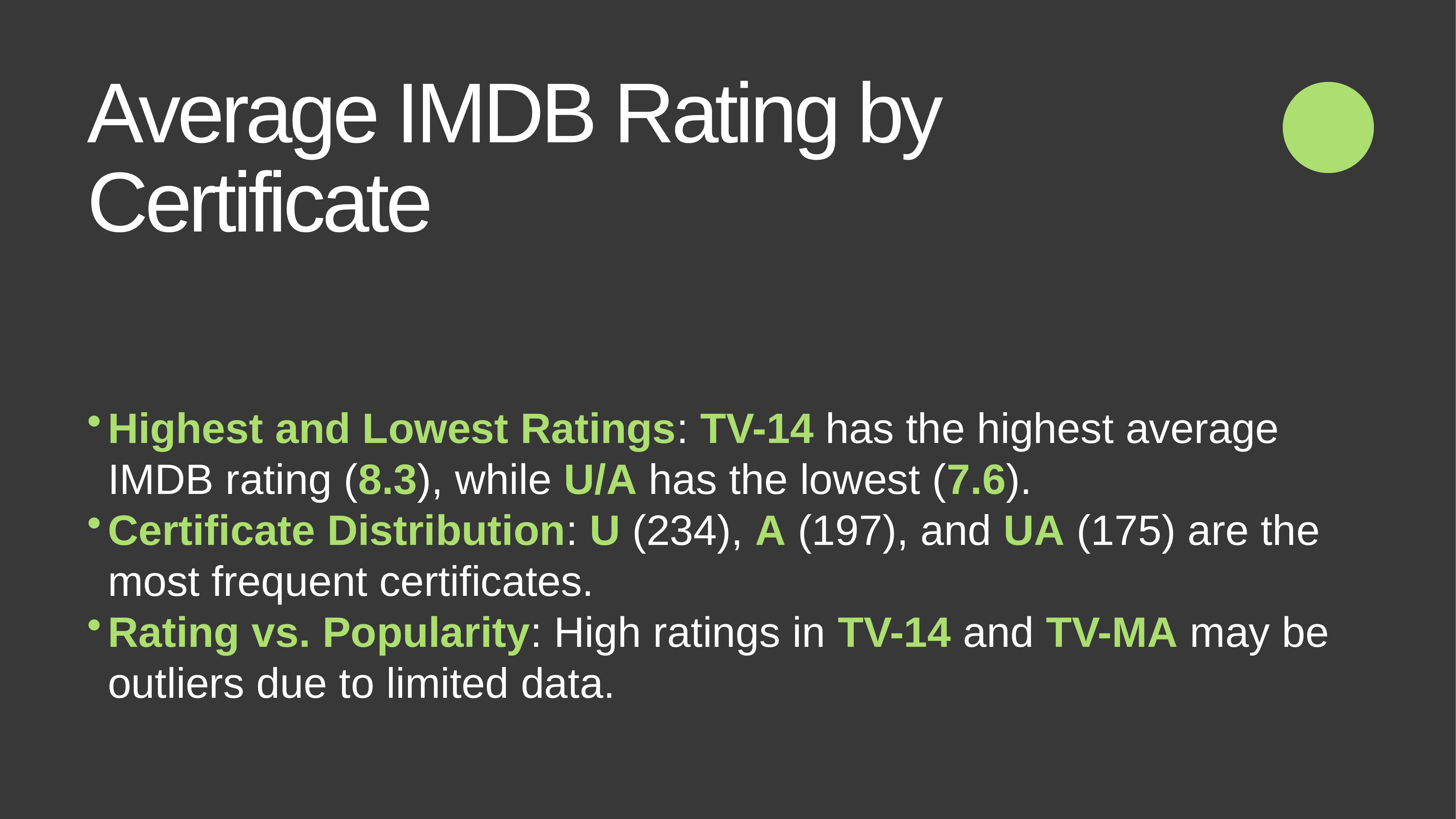

Average IMDB Rating by Certificate

Highest and Lowest Ratings: TV-14 has the highest average IMDB rating (8.3), while U/A has the lowest (7.6).
Certificate Distribution: U (234), A (197), and UA (175) are the most frequent certificates.
Rating vs. Popularity: High ratings in TV-14 and TV-MA may be outliers due to limited data.